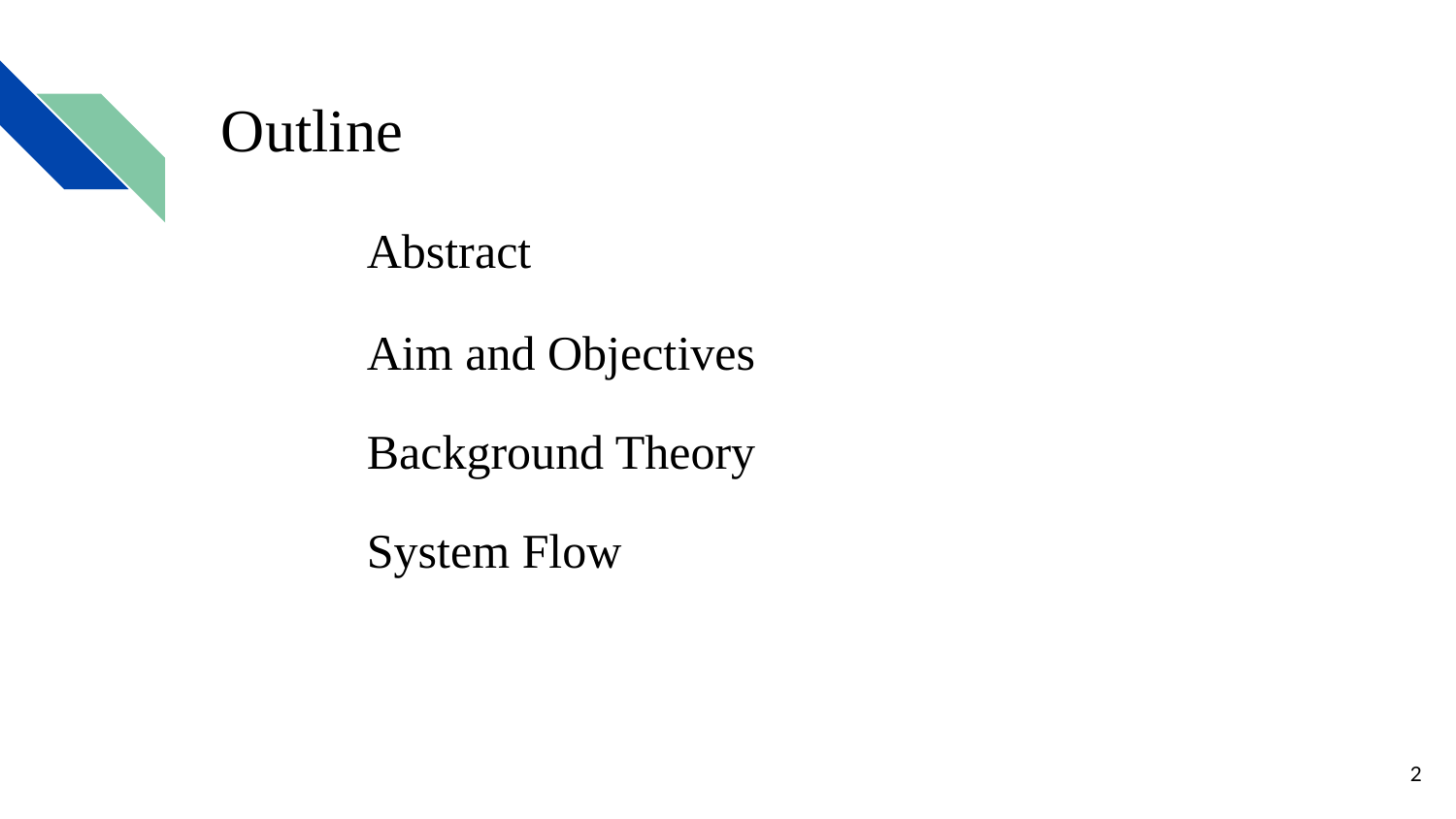

Outline
	Abstract
	Aim and Objectives
	Background Theory
	System Flow
2